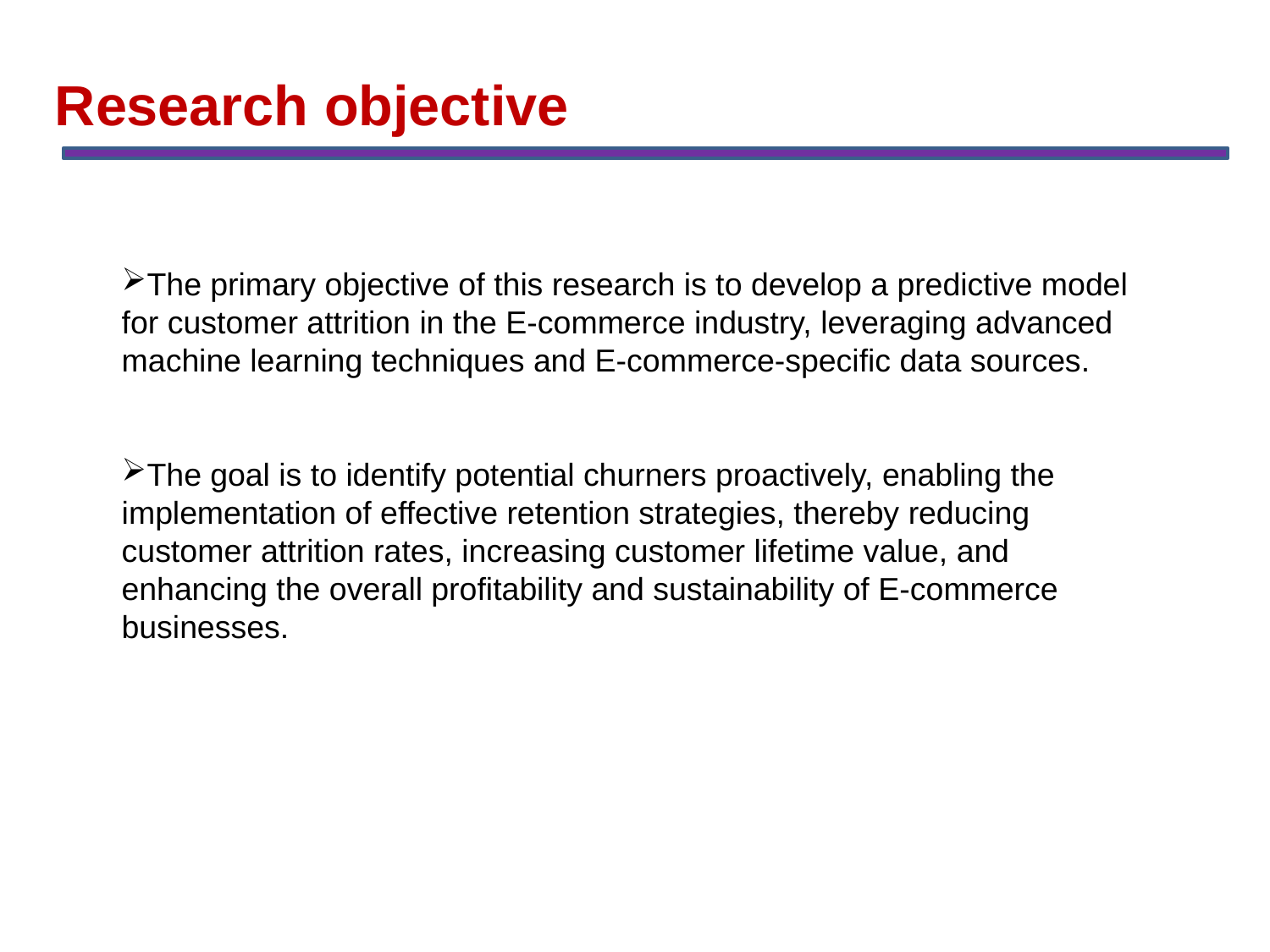

Research objective

The primary objective of this research is to develop a predictive model for customer attrition in the E-commerce industry, leveraging advanced machine learning techniques and E-commerce-specific data sources.

The goal is to identify potential churners proactively, enabling the implementation of effective retention strategies, thereby reducing customer attrition rates, increasing customer lifetime value, and enhancing the overall profitability and sustainability of E-commerce businesses.